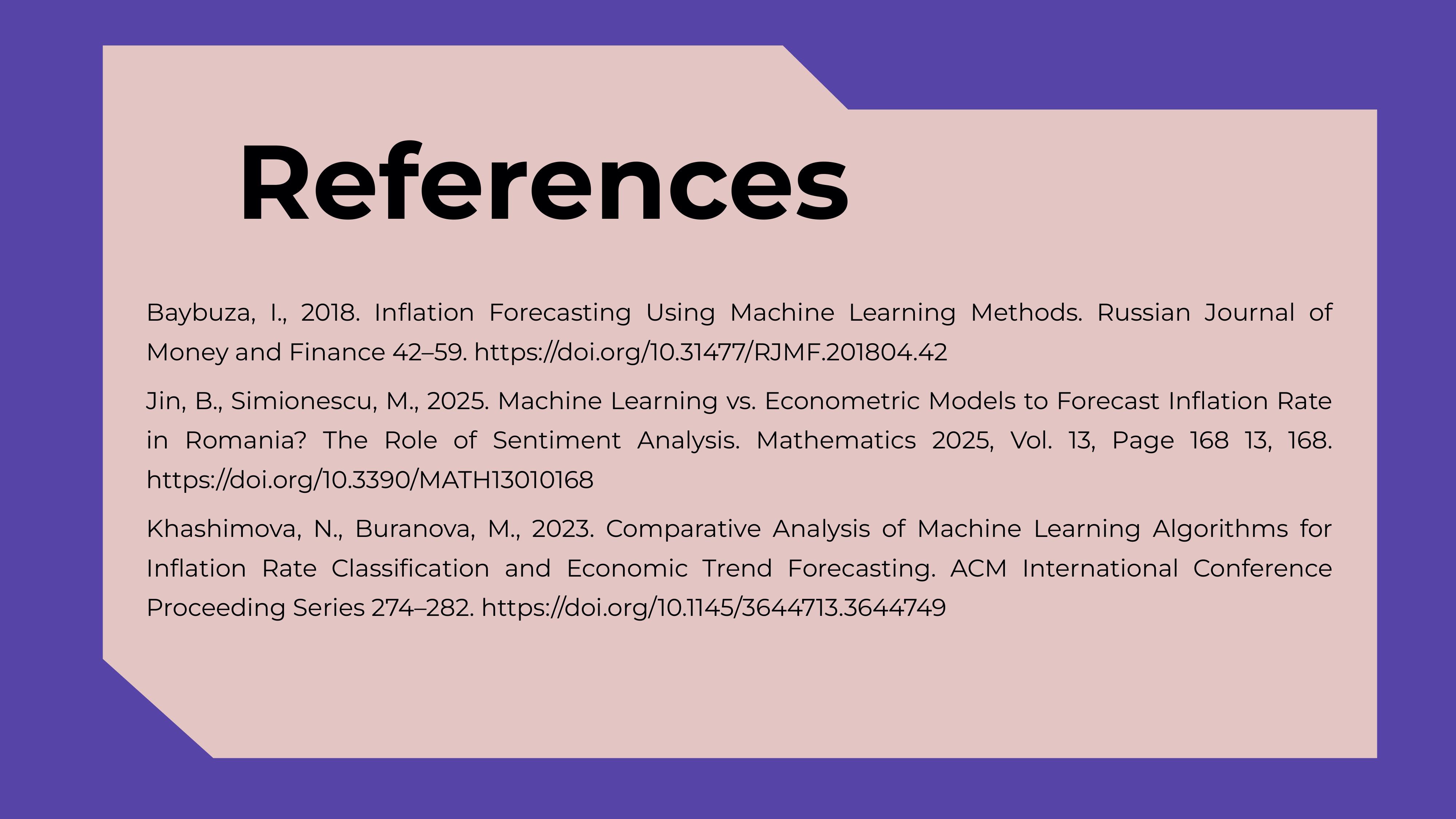

References
Baybuza, I., 2018. Inflation Forecasting Using Machine Learning Methods. Russian Journal of Money and Finance 42–59. https://doi.org/10.31477/RJMF.201804.42
Jin, B., Simionescu, M., 2025. Machine Learning vs. Econometric Models to Forecast Inflation Rate in Romania? The Role of Sentiment Analysis. Mathematics 2025, Vol. 13, Page 168 13, 168. https://doi.org/10.3390/MATH13010168
Khashimova, N., Buranova, M., 2023. Comparative Analysis of Machine Learning Algorithms for Inflation Rate Classification and Economic Trend Forecasting. ACM International Conference Proceeding Series 274–282. https://doi.org/10.1145/3644713.3644749